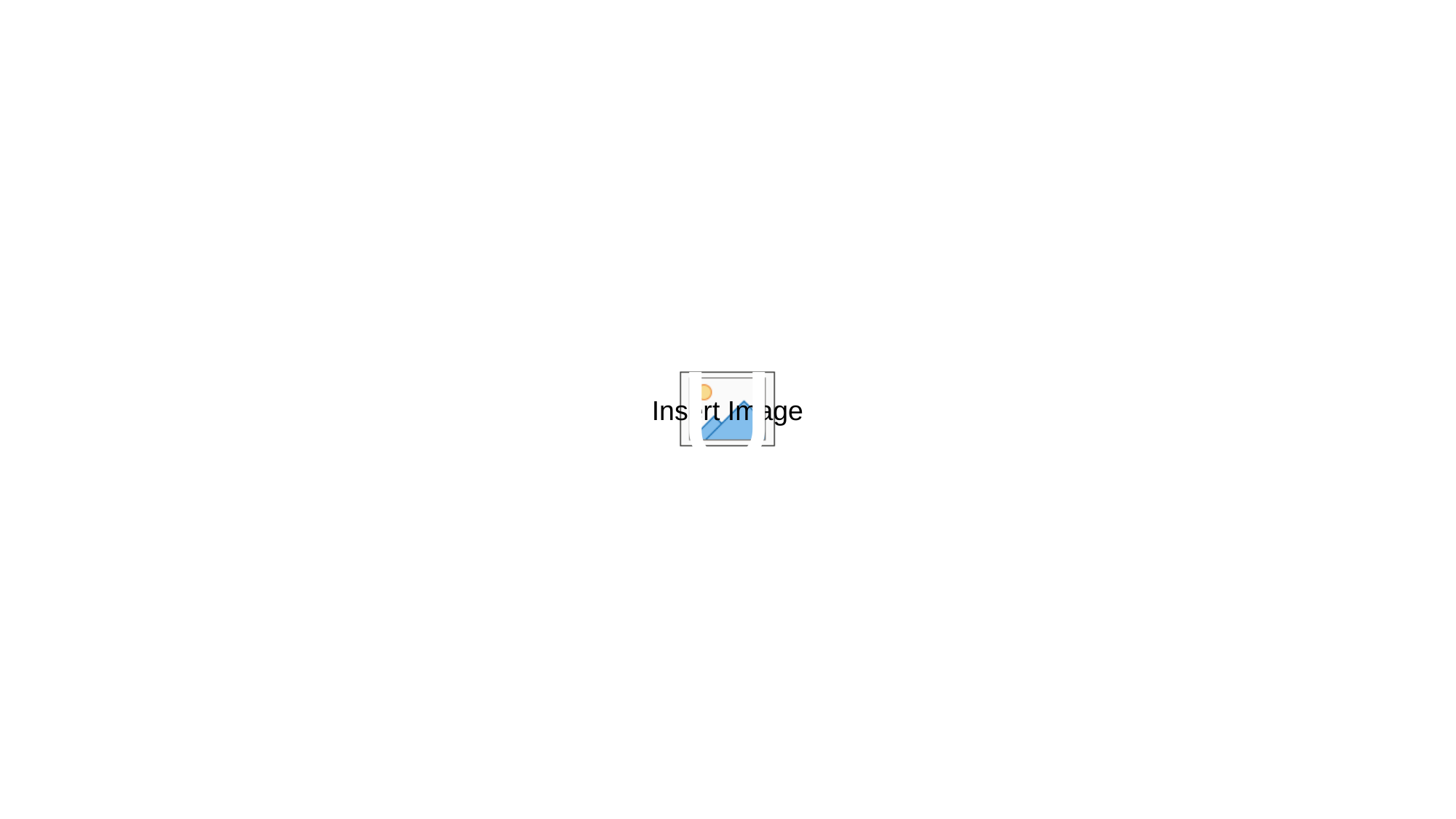

# Thankyou

Thankyou every one and special thanks to Dr. Dipankar Debnath sir for helping us out of the way.